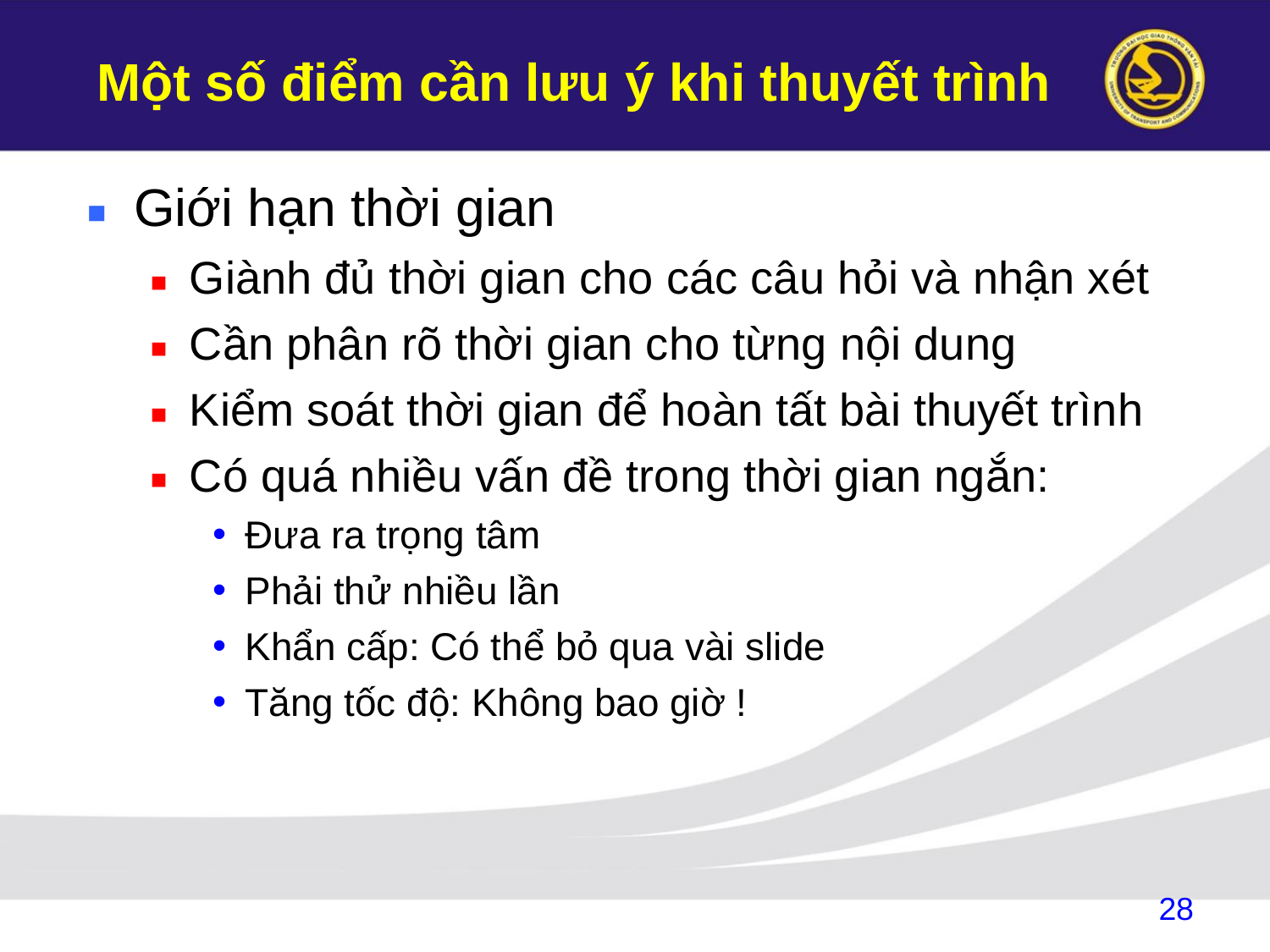

# Một số điểm cần lưu ý khi thuyết trình
Giới hạn thời gian
Giành đủ thời gian cho các câu hỏi và nhận xét
Cần phân rõ thời gian cho từng nội dung
Kiểm soát thời gian để hoàn tất bài thuyết trình
Có quá nhiều vấn đề trong thời gian ngắn:
Đưa ra trọng tâm
Phải thử nhiều lần
Khẩn cấp: Có thể bỏ qua vài slide
Tăng tốc độ: Không bao giờ !
28